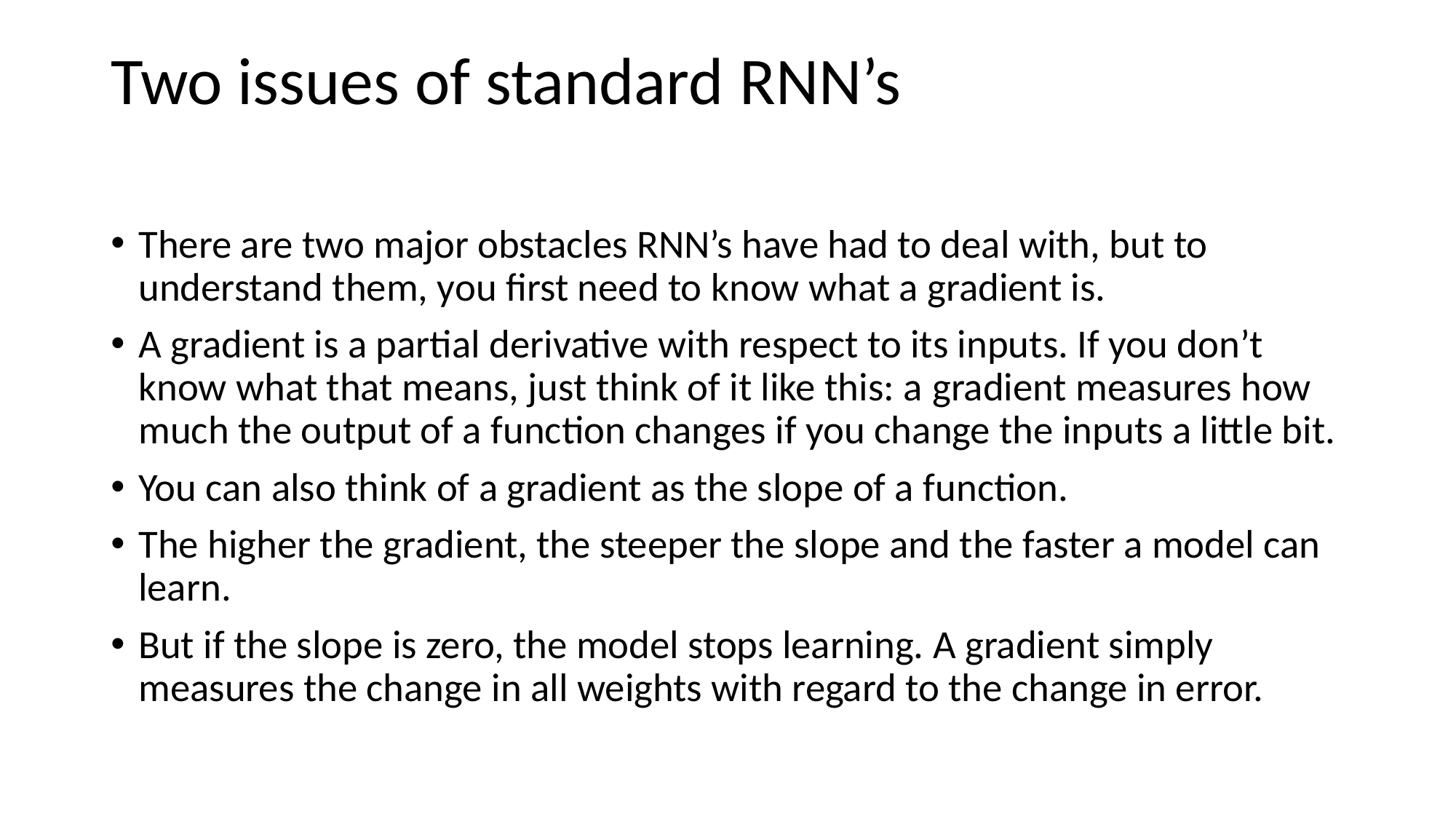

# Two issues of standard RNN’s
There are two major obstacles RNN’s have had to deal with, but to understand them, you first need to know what a gradient is.
A gradient is a partial derivative with respect to its inputs. If you don’t know what that means, just think of it like this: a gradient measures how much the output of a function changes if you change the inputs a little bit.
You can also think of a gradient as the slope of a function.
The higher the gradient, the steeper the slope and the faster a model can learn.
But if the slope is zero, the model stops learning. A gradient simply measures the change in all weights with regard to the change in error.